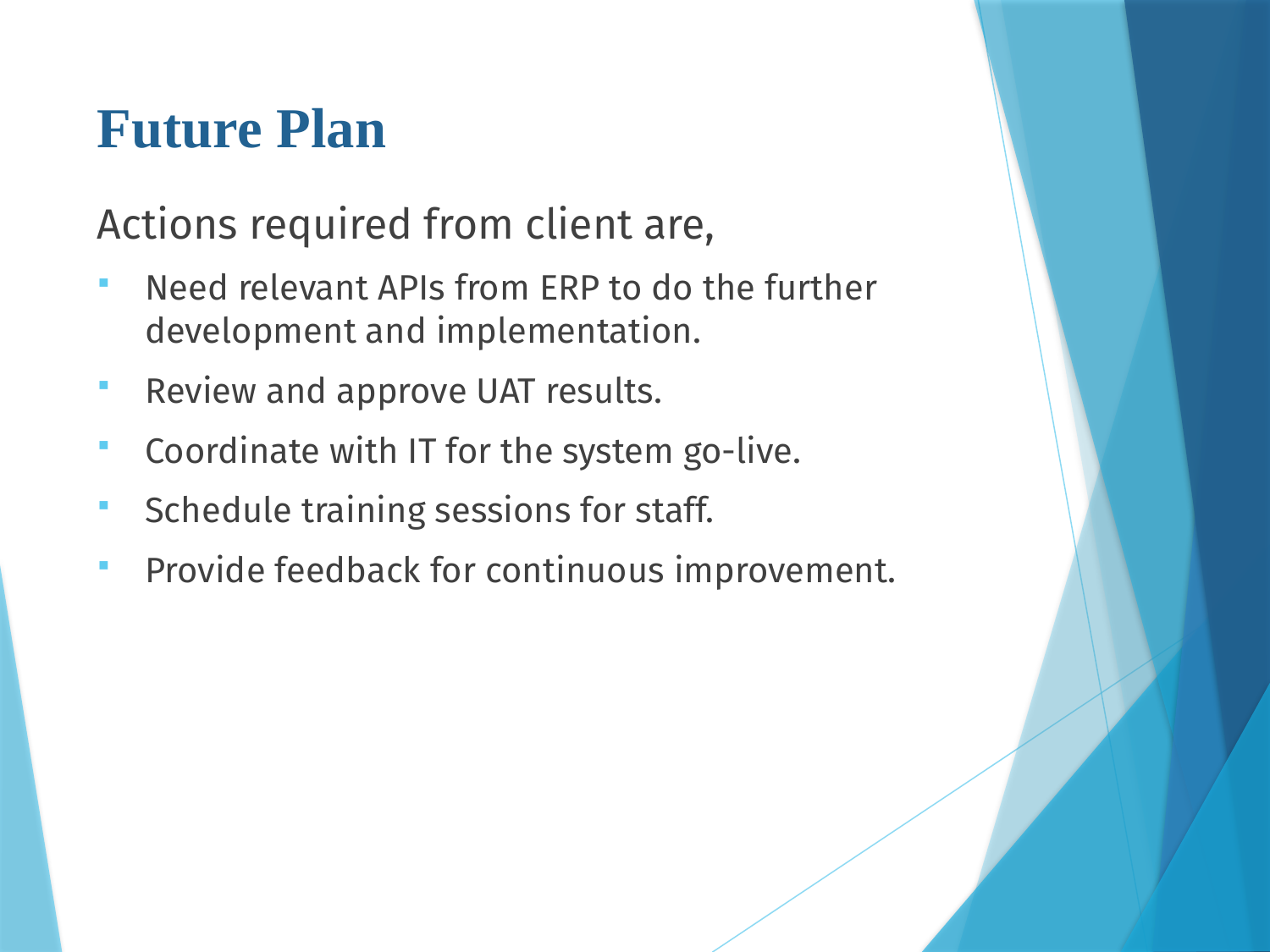

# Future Plan
Actions required from client are,
Need relevant APIs from ERP to do the further development and implementation.
Review and approve UAT results.
Coordinate with IT for the system go-live.
Schedule training sessions for staff.
Provide feedback for continuous improvement.